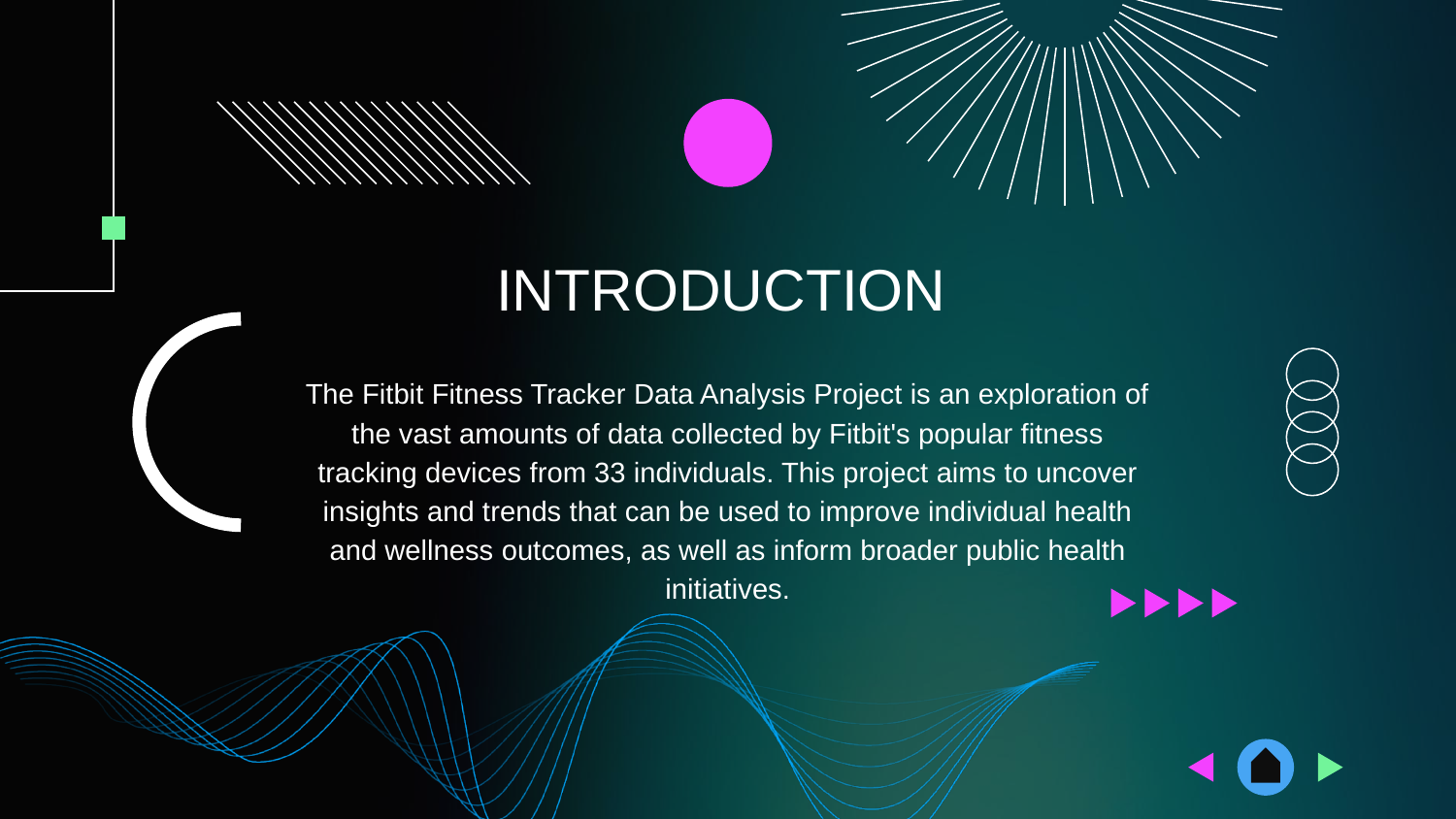

# INTRODUCTION

The Fitbit Fitness Tracker Data Analysis Project is an exploration of the vast amounts of data collected by Fitbit's popular fitness tracking devices from 33 individuals. This project aims to uncover insights and trends that can be used to improve individual health and wellness outcomes, as well as inform broader public health initiatives.